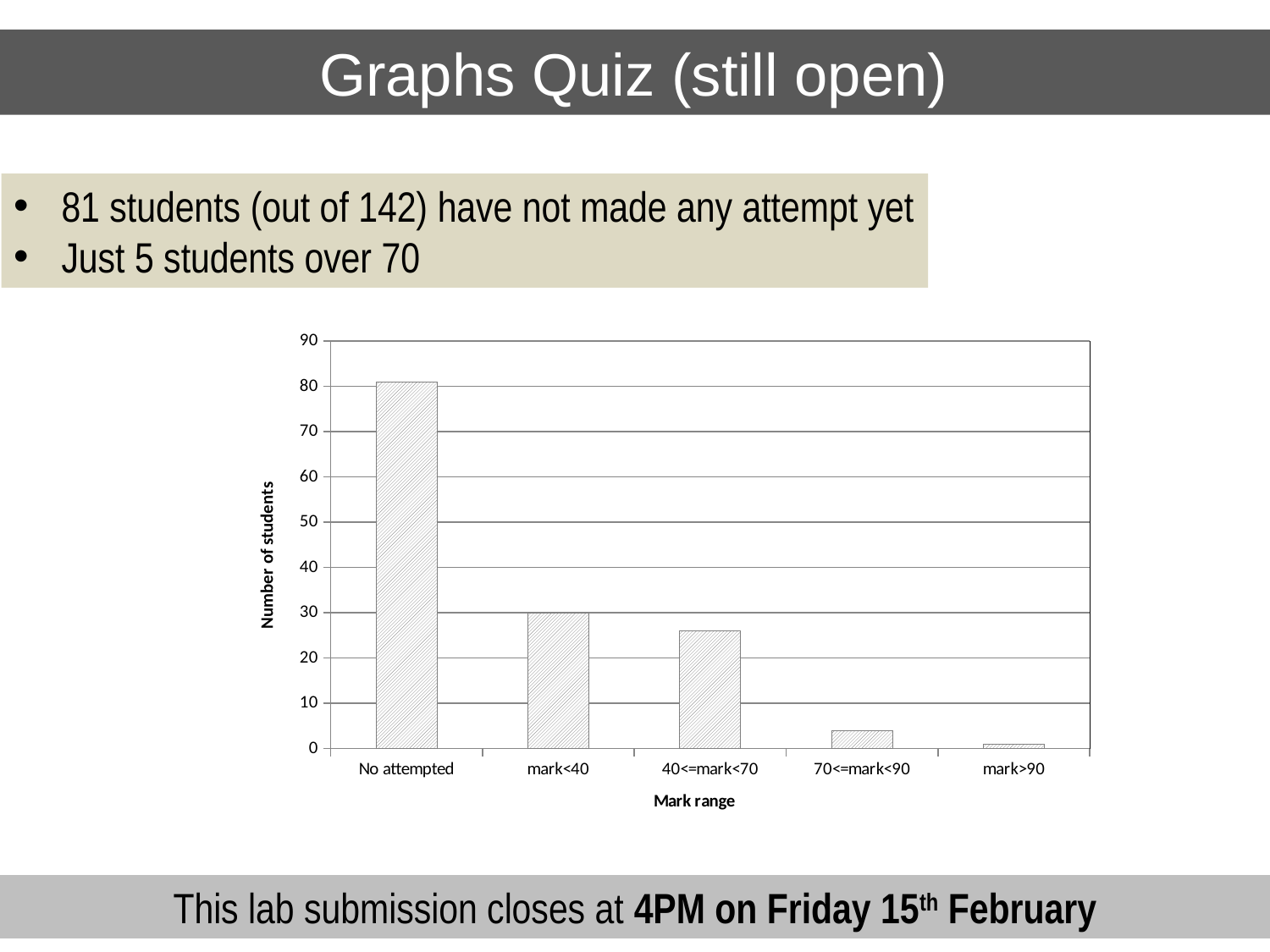

# Graphs Quiz (still open)
81 students (out of 142) have not made any attempt yet
Just 5 students over 70

### Chart

| Category |  |
|---|---|
| No attempted | 81.0 |
| mark<40 | 30.0 |
| 40<=mark<70 | 26.0 |
| 70<=mark<90 | 4.0 |
| mark>90 | 1.0 |
This lab submission closes at 4PM on Friday 15th February